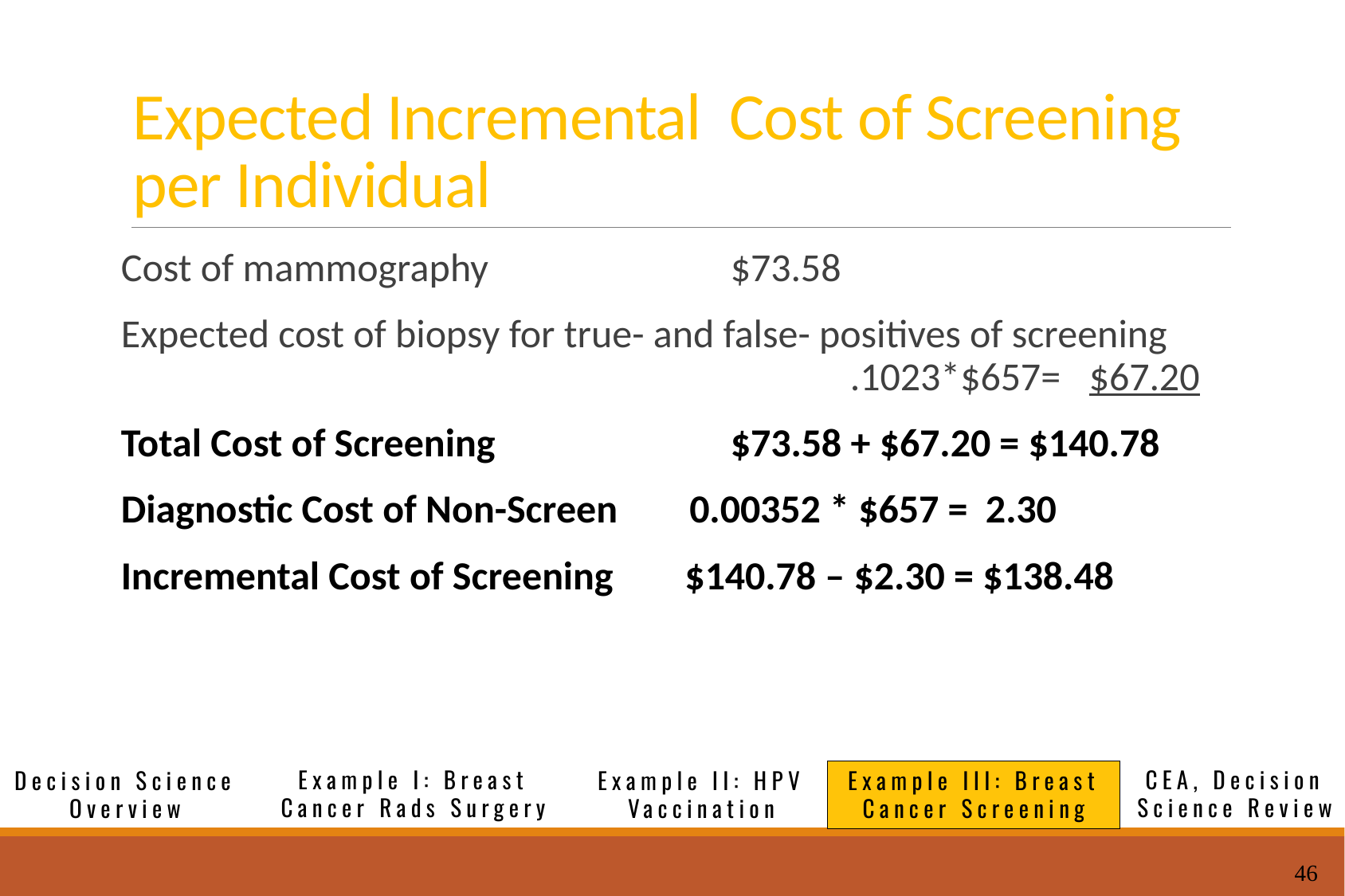

# Expected Incremental  Cost of Screening per Individual
Cost of mammography			$73.58
Expected cost of biopsy for true- and false- positives of screening							.1023*$657=	$67.20
Total Cost of Screening    		$73.58 + $67.20 = $140.78
Diagnostic Cost of Non-Screen        0.00352 * $657 =  2.30
Incremental Cost of Screening        $140.78 – $2.30 = $138.48
Example I: Breast Cancer Rads Surgery
CEA, Decision Science Review
Example II: HPV Vaccination
Example III: Breast Cancer Screening
Decision Science Overview
46